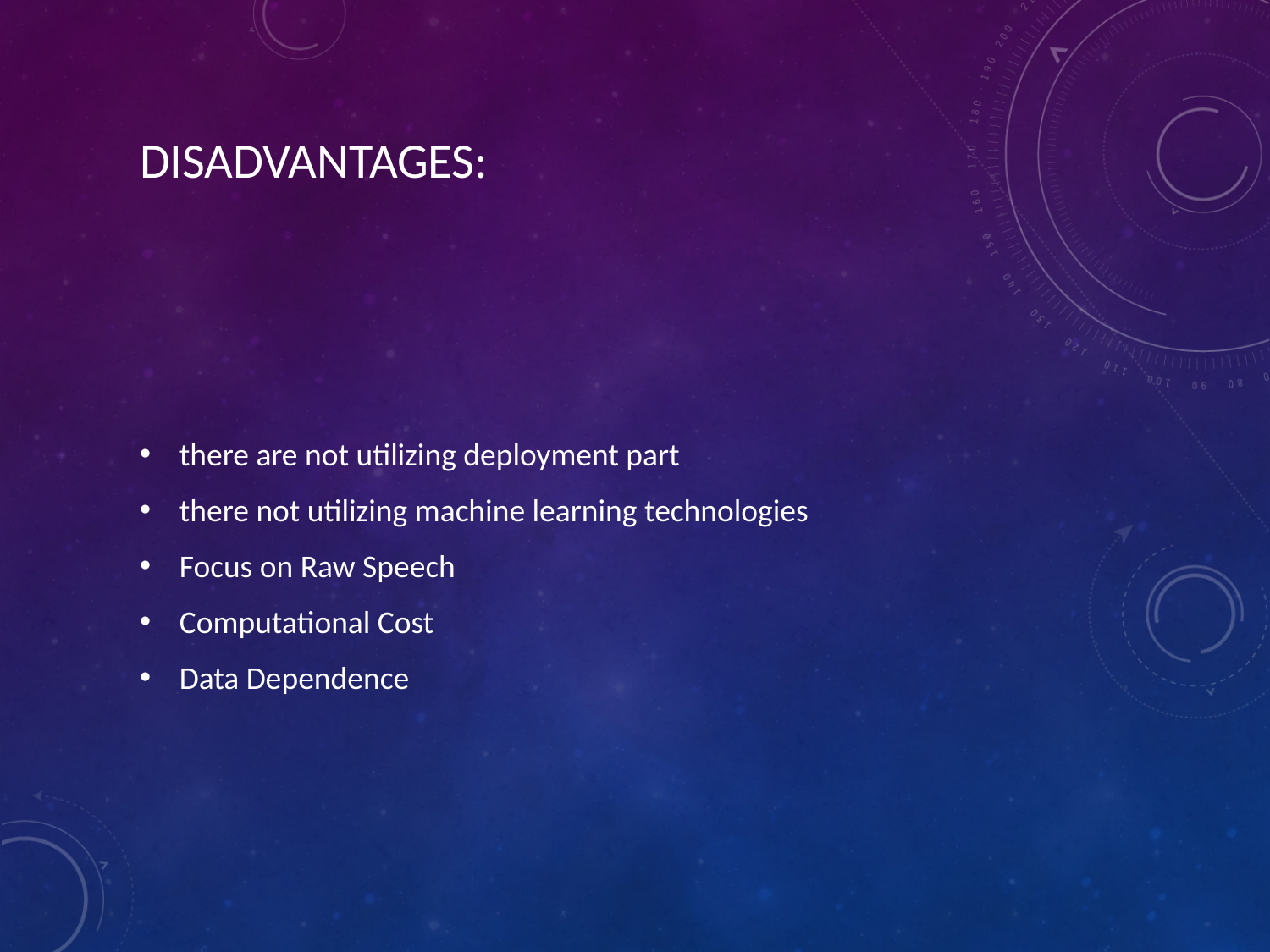

# Disadvantages:
there are not utilizing deployment part
there not utilizing machine learning technologies
Focus on Raw Speech
Computational Cost
Data Dependence